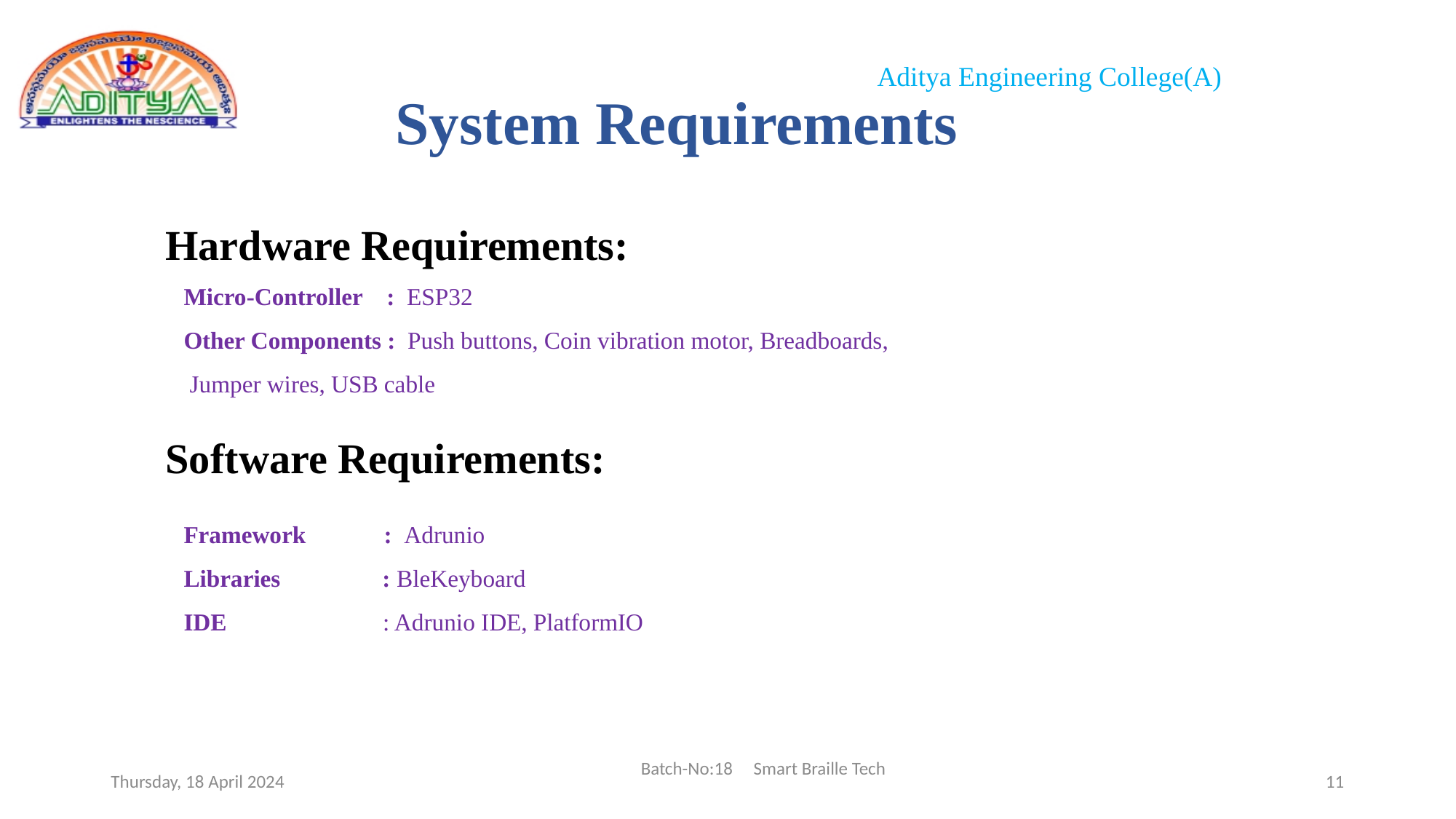

# System Requirements
Hardware Requirements:

Software Requirements:

Micro-Controller    :  ESP32
Other Components :  Push buttons, Coin vibration motor, Breadboards,    Jumper wires, USB cable
Framework             :  Adrunio
Libraries                 : BleKeyboard
IDE 	               : Adrunio IDE, PlatformIO
Batch-No:18     Smart Braille Tech
Thursday, 18 April 2024
11